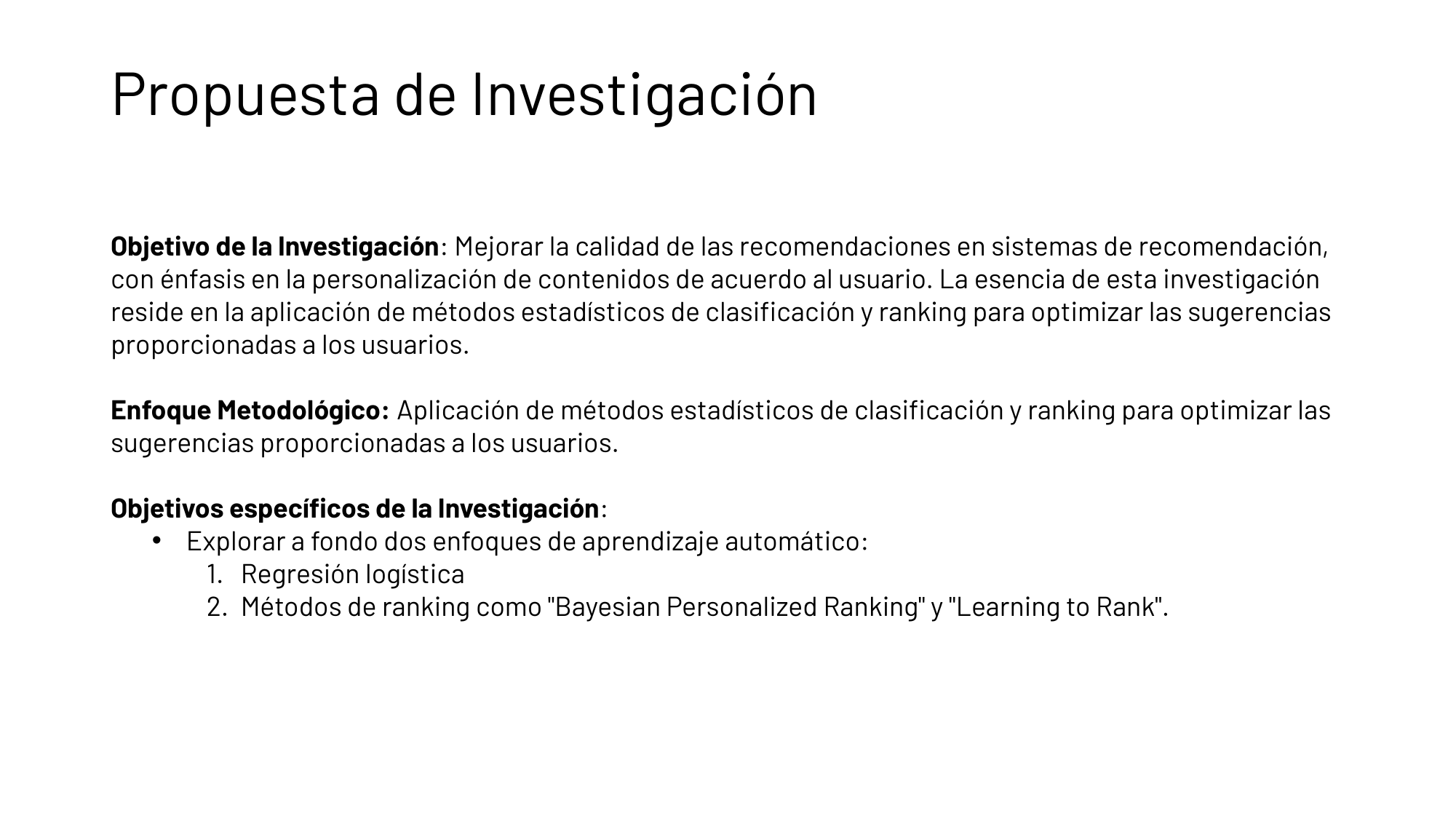

# Propuesta de Investigación
Objetivo de la Investigación: Mejorar la calidad de las recomendaciones en sistemas de recomendación, con énfasis en la personalización de contenidos de acuerdo al usuario. La esencia de esta investigación reside en la aplicación de métodos estadísticos de clasificación y ranking para optimizar las sugerencias proporcionadas a los usuarios.

Enfoque Metodológico: Aplicación de métodos estadísticos de clasificación y ranking para optimizar las sugerencias proporcionadas a los usuarios.

Objetivos específicos de la Investigación:
Explorar a fondo dos enfoques de aprendizaje automático:
Regresión logística
Métodos de ranking como "Bayesian Personalized Ranking" y "Learning to Rank".